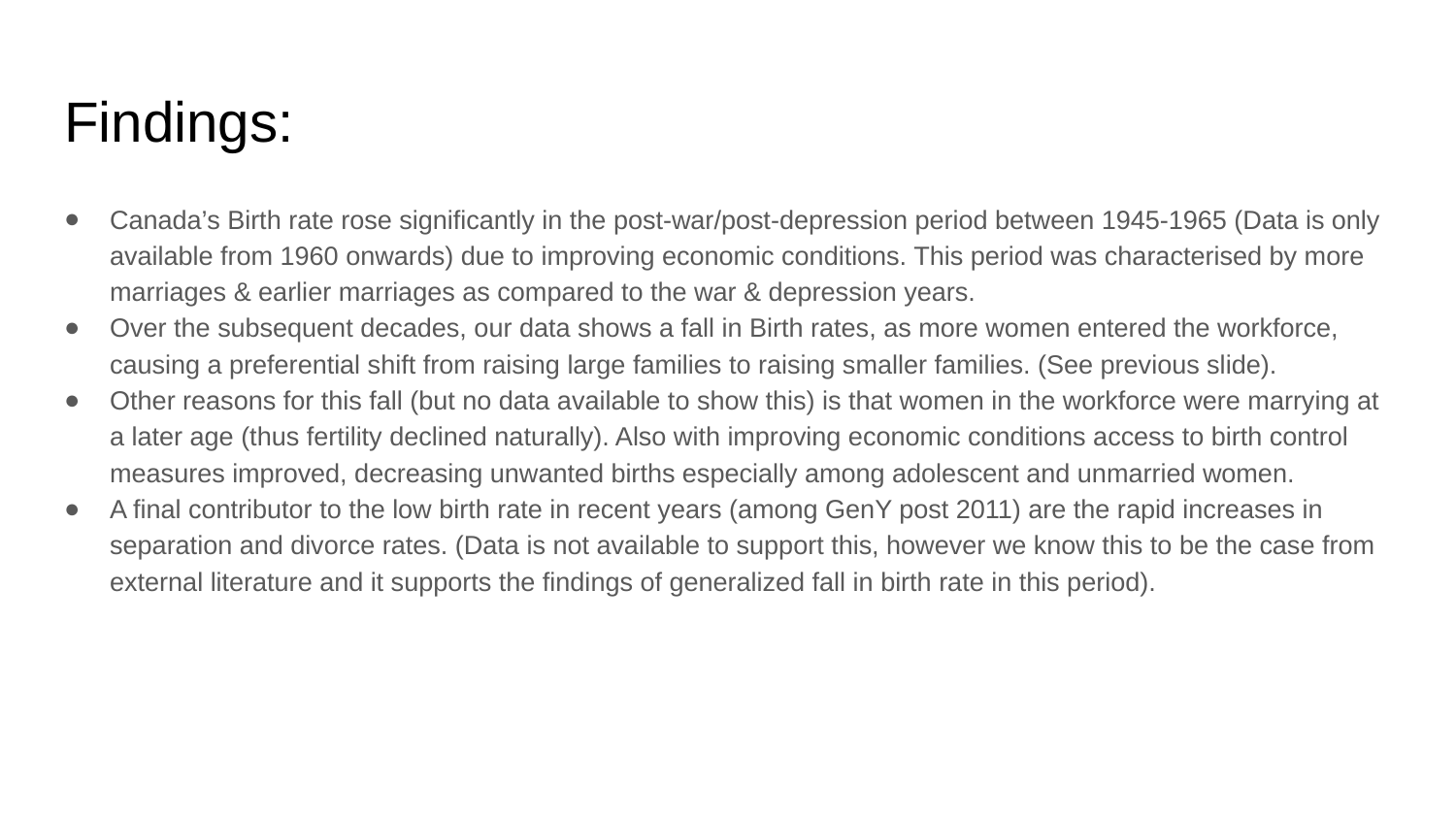

# Findings:
Canada’s Birth rate rose significantly in the post-war/post-depression period between 1945-1965 (Data is only available from 1960 onwards) due to improving economic conditions. This period was characterised by more marriages & earlier marriages as compared to the war & depression years.
Over the subsequent decades, our data shows a fall in Birth rates, as more women entered the workforce, causing a preferential shift from raising large families to raising smaller families. (See previous slide).
Other reasons for this fall (but no data available to show this) is that women in the workforce were marrying at a later age (thus fertility declined naturally). Also with improving economic conditions access to birth control measures improved, decreasing unwanted births especially among adolescent and unmarried women.
A final contributor to the low birth rate in recent years (among GenY post 2011) are the rapid increases in separation and divorce rates. (Data is not available to support this, however we know this to be the case from external literature and it supports the findings of generalized fall in birth rate in this period).